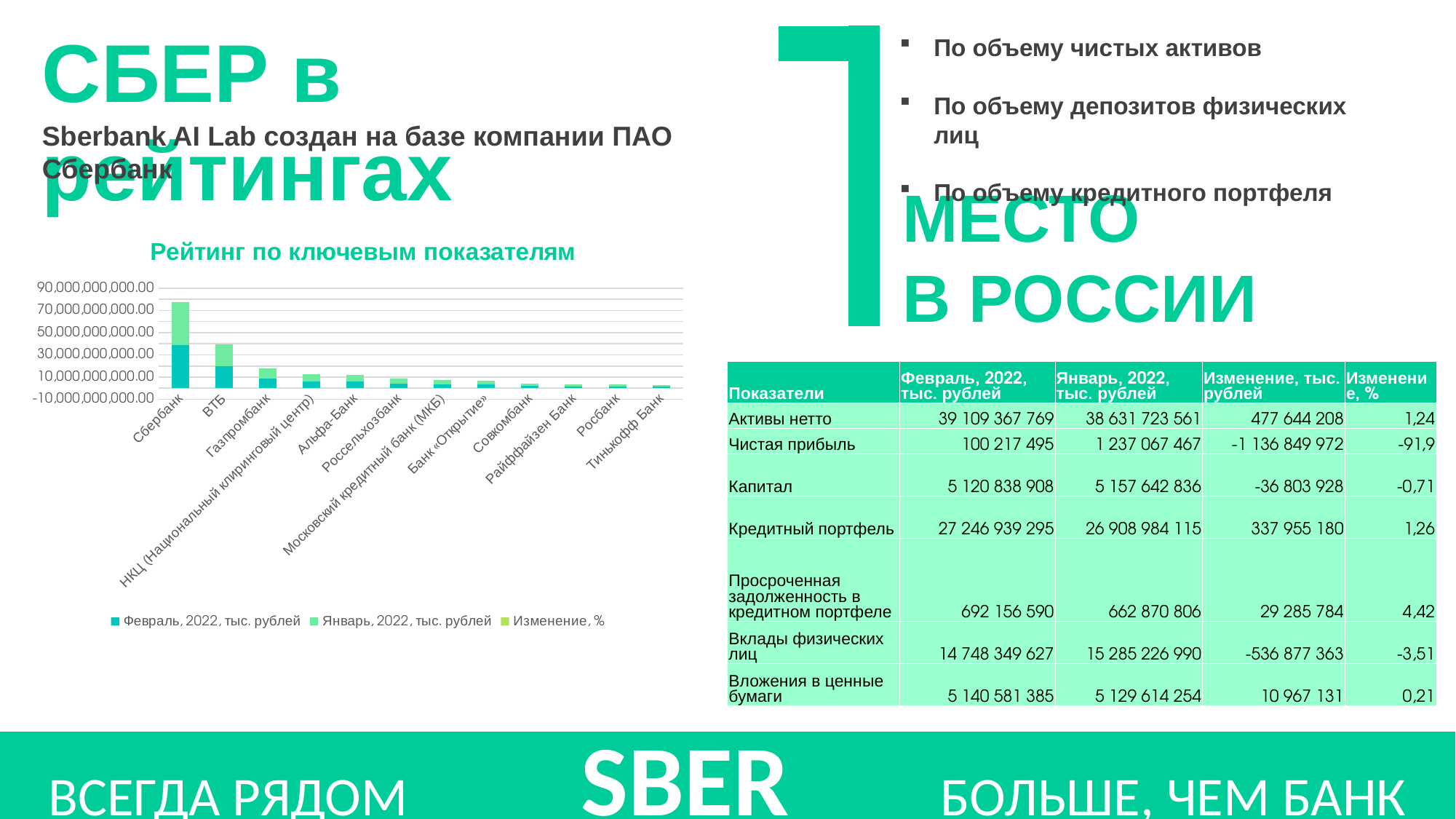

СБЕР в рейтингах
По объему чистых активов

По объему депозитов физических лиц

По объему кредитного портфеля

Sberbank AI Lab создан на базе компании ПАО Сбербанк
МЕСТО
В РОССИИ

### Chart: Рейтинг по ключевым показателям

| Category | Февраль, 2022, тыс. рублей | Январь, 2022, тыс. рублей | Изменение, % |
|---|---|---|---|
| Сбербанк | 39109367769.0 | 38631723561.0 | 1.24 |
| ВТБ | 19825106187.0 | 19484666238.0 | 1.75 |
| Газпромбанк | 8934718940.0 | 8620265128.0 | 3.65 |
| НКЦ (Национальный клиринговый центр) | 6215472254.0 | 6088452367.0 | 2.09 |
| Альфа-Банк | 6141402076.0 | 5726461718.0 | 7.25 |
| Россельхозбанк | 4219609693.0 | 4264494589.0 | -1.05 |
| Московский кредитный банк (МКБ) | 3670971328.0 | 3483284820.0 | 5.39 |
| Банк «Открытие» | 3414829360.0 | 3314566802.0 | 3.02 |
| Совкомбанк | 1988001169.0 | 2074240011.0 | -4.16 |
| Райффайзен Банк | 1625463058.0 | 1611771947.0 | 0.85 |
| Росбанк | 1572439546.0 | 1597096955.0 | -1.54 |
| Тинькофф Банк | 1269767136.0 | 1288169055.0 | -1.43 |
| Показатели | Февраль, 2022, тыс. рублей | Январь, 2022, тыс. рублей | Изменение, тыс. рублей | Изменение, % |
| --- | --- | --- | --- | --- |
| Активы нетто | 39 109 367 769 | 38 631 723 561 | 477 644 208 | 1,24 |
| Чистая прибыль | 100 217 495 | 1 237 067 467 | -1 136 849 972 | -91,9 |
| Капитал | 5 120 838 908 | 5 157 642 836 | -36 803 928 | -0,71 |
| Кредитный портфель | 27 246 939 295 | 26 908 984 115 | 337 955 180 | 1,26 |
| Просроченная задолженность в кредитном портфеле | 692 156 590 | 662 870 806 | 29 285 784 | 4,42 |
| Вклады физических лиц | 14 748 349 627 | 15 285 226 990 | -536 877 363 | -3,51 |
| Вложения в ценные бумаги | 5 140 581 385 | 5 129 614 254 | 10 967 131 | 0,21 |
ВСЕГДА РЯДОМ              SBER          БОЛЬШЕ, ЧЕМ БАНК